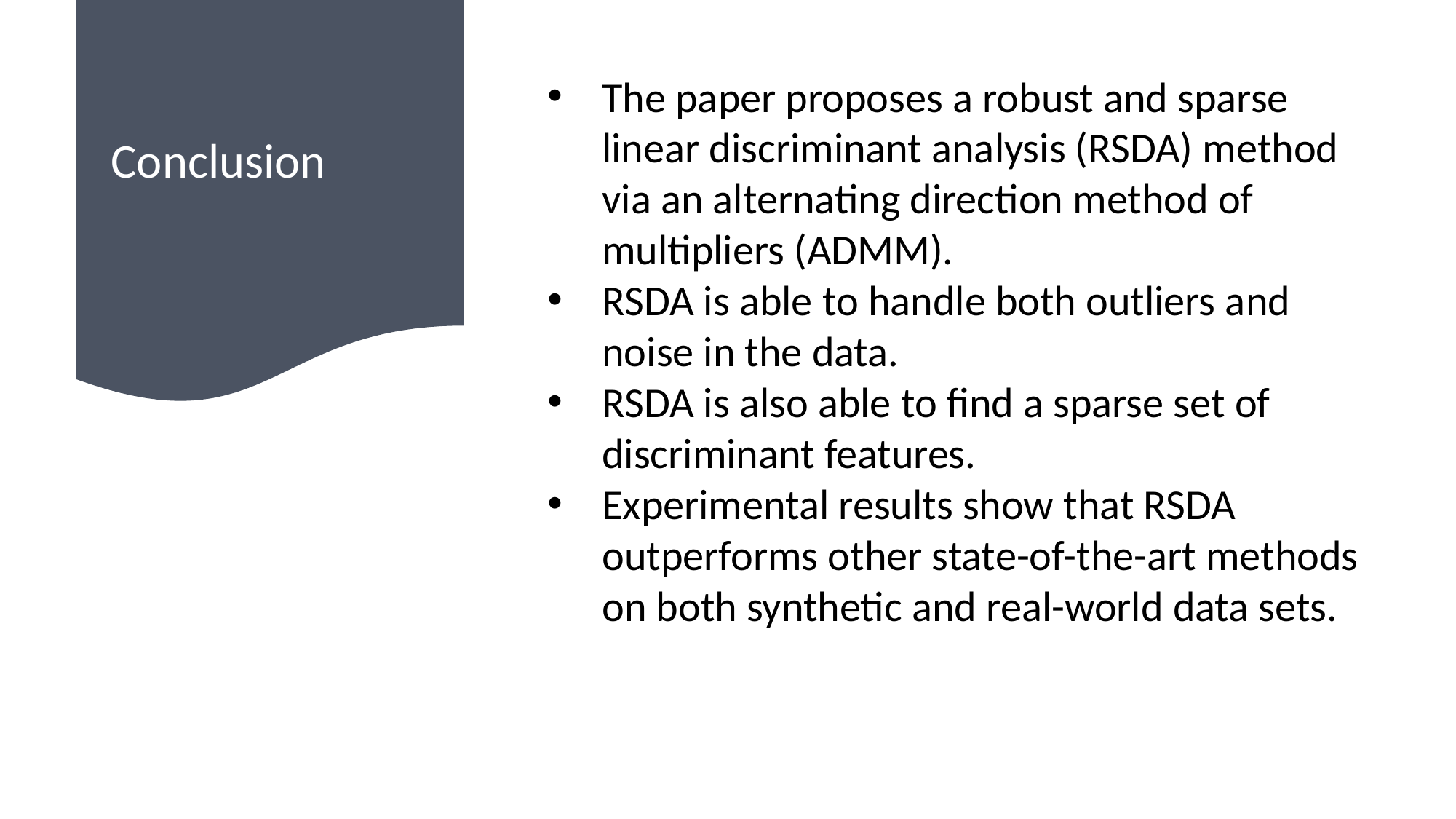

# Conclusion
The paper proposes a robust and sparse linear discriminant analysis (RSDA) method via an alternating direction method of multipliers (ADMM).
RSDA is able to handle both outliers and noise in the data.
RSDA is also able to find a sparse set of discriminant features.
Experimental results show that RSDA outperforms other state-of-the-art methods on both synthetic and real-world data sets.